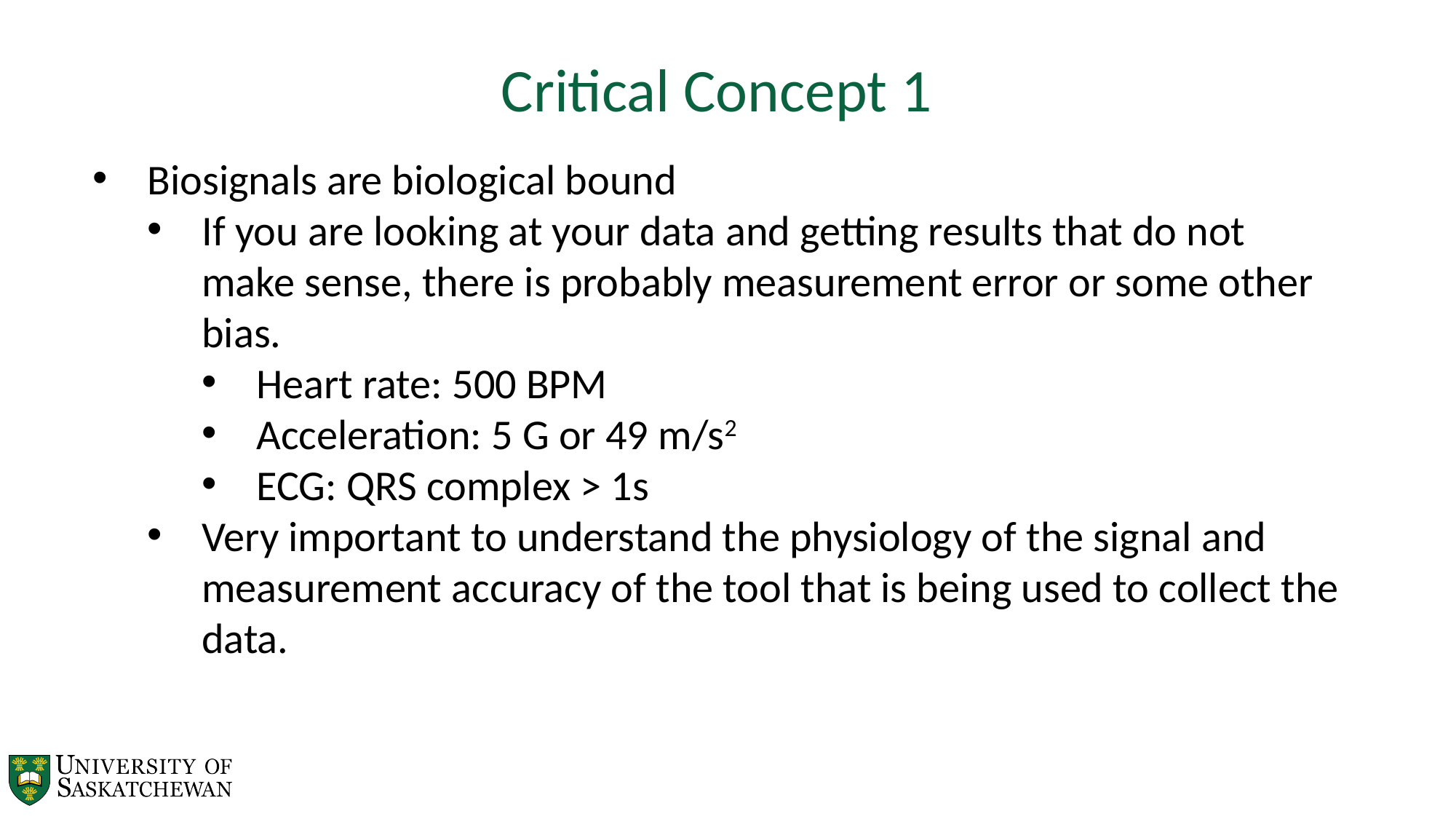

Critical Concept 1
Biosignals are biological bound
If you are looking at your data and getting results that do not make sense, there is probably measurement error or some other bias.
Heart rate: 500 BPM
Acceleration: 5 G or 49 m/s2
ECG: QRS complex > 1s
Very important to understand the physiology of the signal and measurement accuracy of the tool that is being used to collect the data.